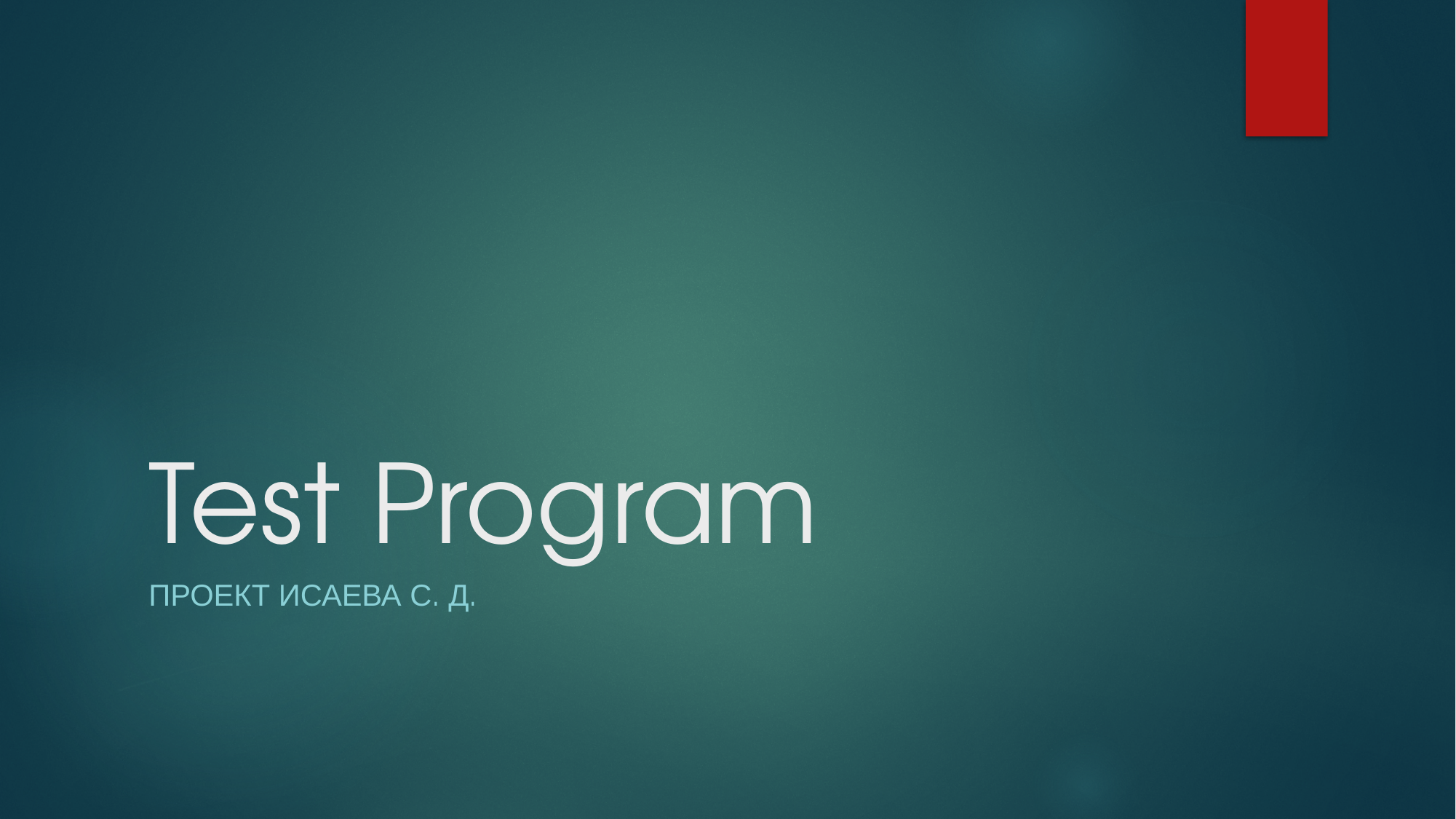

# Test Program
Проект Исаева С. Д.